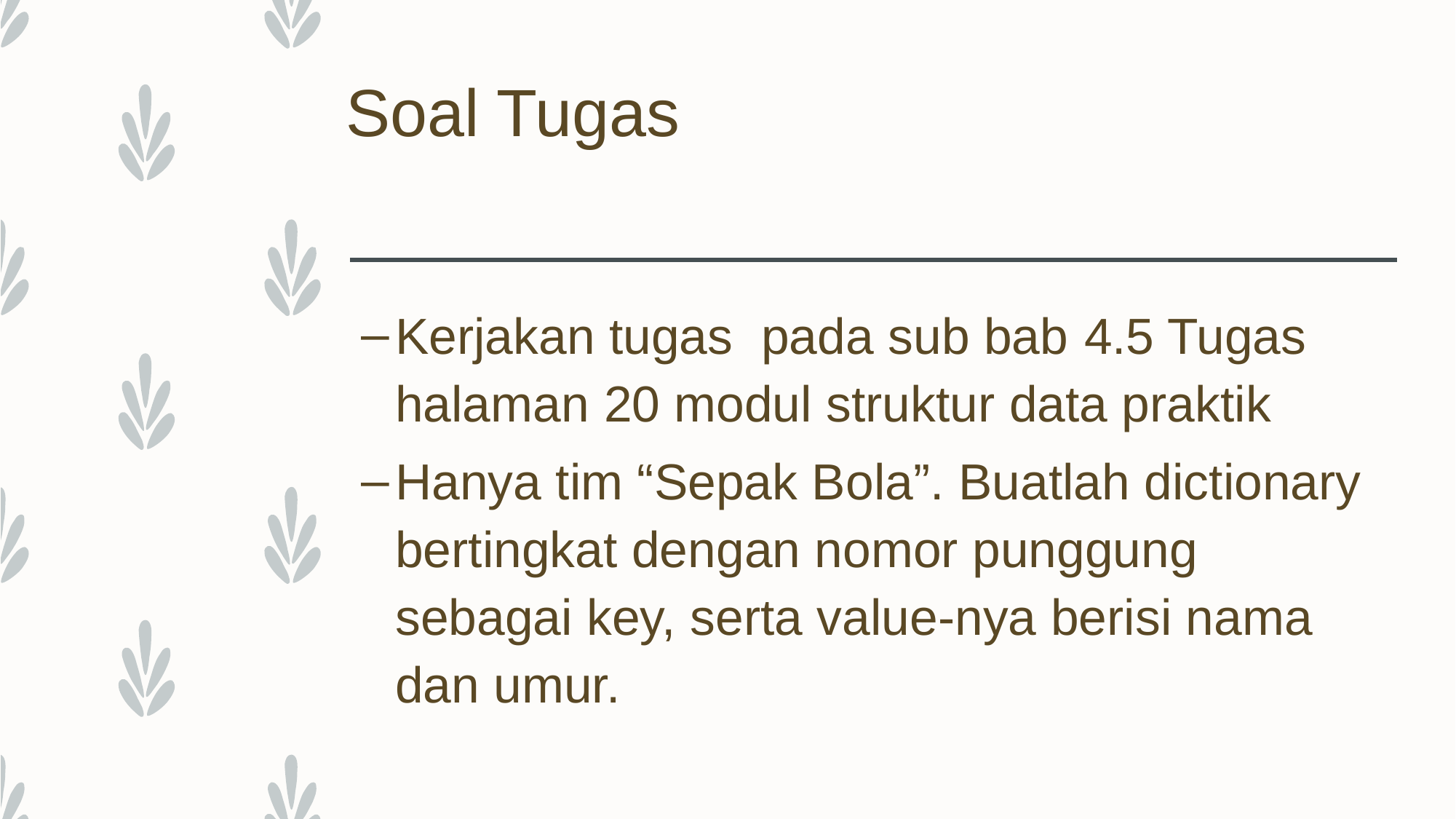

# Soal Tugas
Kerjakan tugas  pada sub bab 4.5 Tugas halaman 20 modul struktur data praktik
Hanya tim “Sepak Bola”. Buatlah dictionary bertingkat dengan nomor punggung sebagai key, serta value-nya berisi nama dan umur.